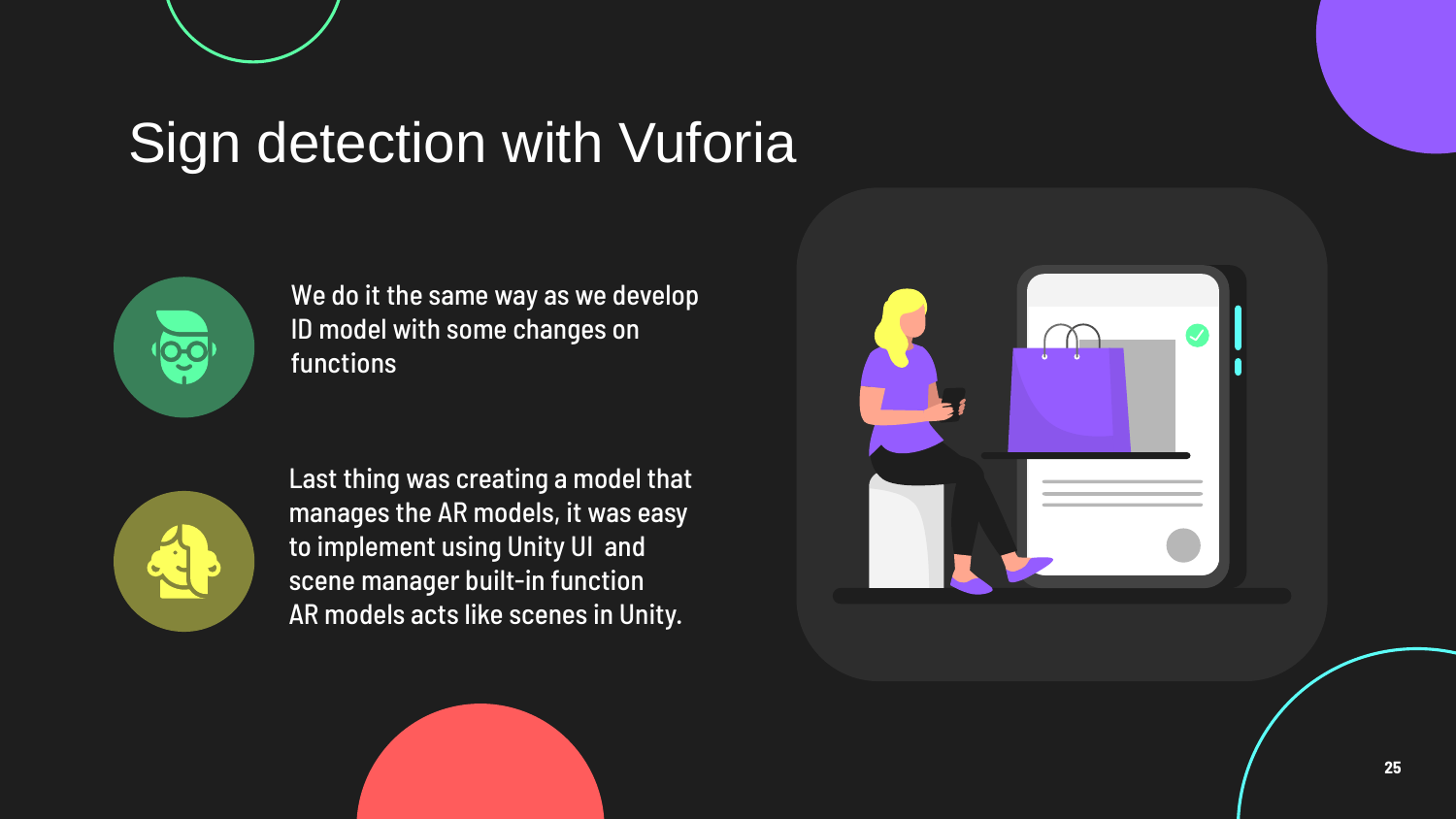

# Sign detection with Vuforia

We do it the same way as we develop ID model with some changes on functions

Last thing was creating a model that manages the AR models, it was easy to implement using Unity UI  and scene manager built-in function
AR models acts like scenes in Unity.

25